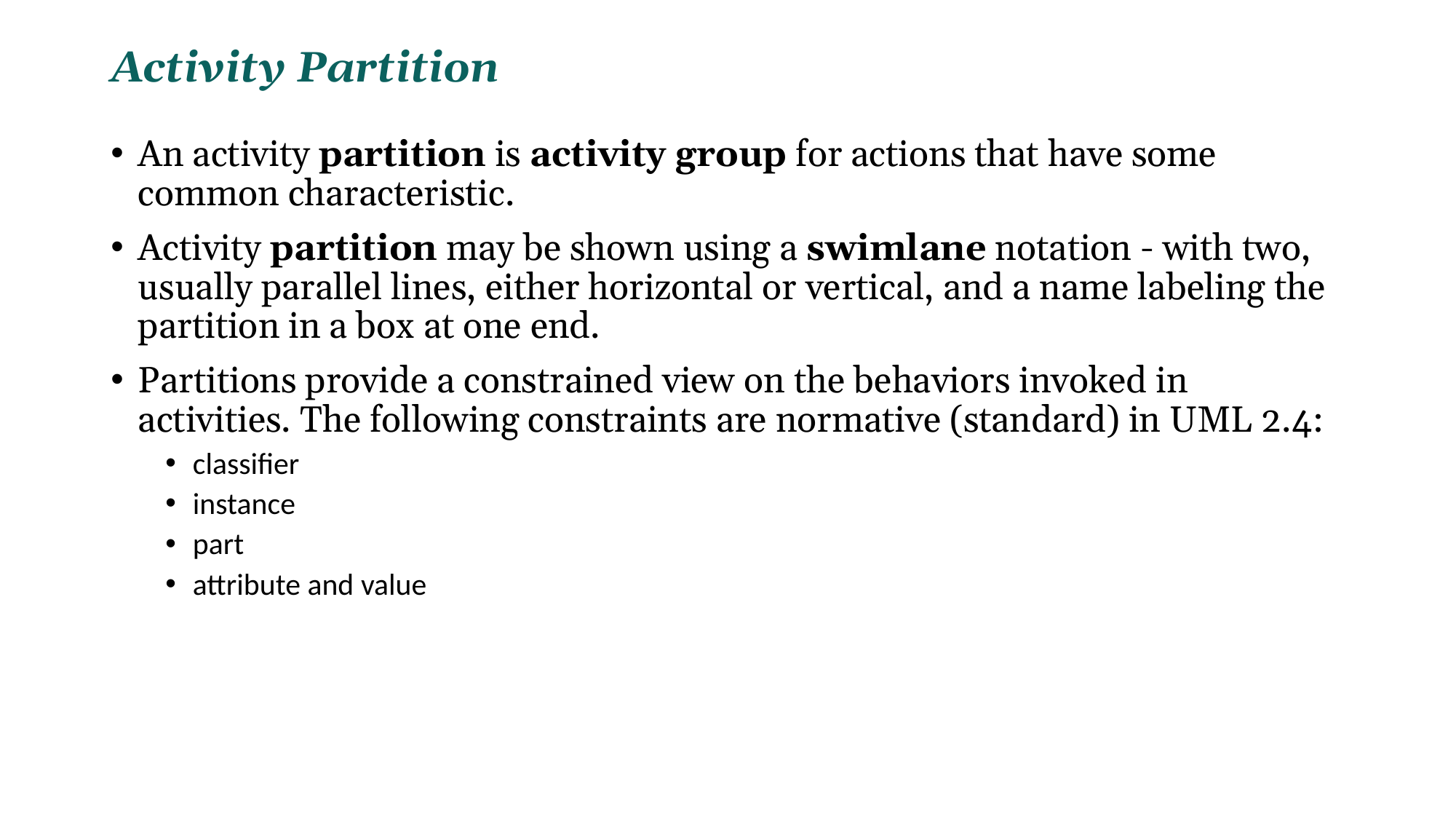

# Activity Partition
An activity partition is activity group for actions that have some common characteristic.
Activity partition may be shown using a swimlane notation - with two, usually parallel lines, either horizontal or vertical, and a name labeling the partition in a box at one end.
Partitions provide a constrained view on the behaviors invoked in activities. The following constraints are normative (standard) in UML 2.4:
classifier
instance
part
attribute and value